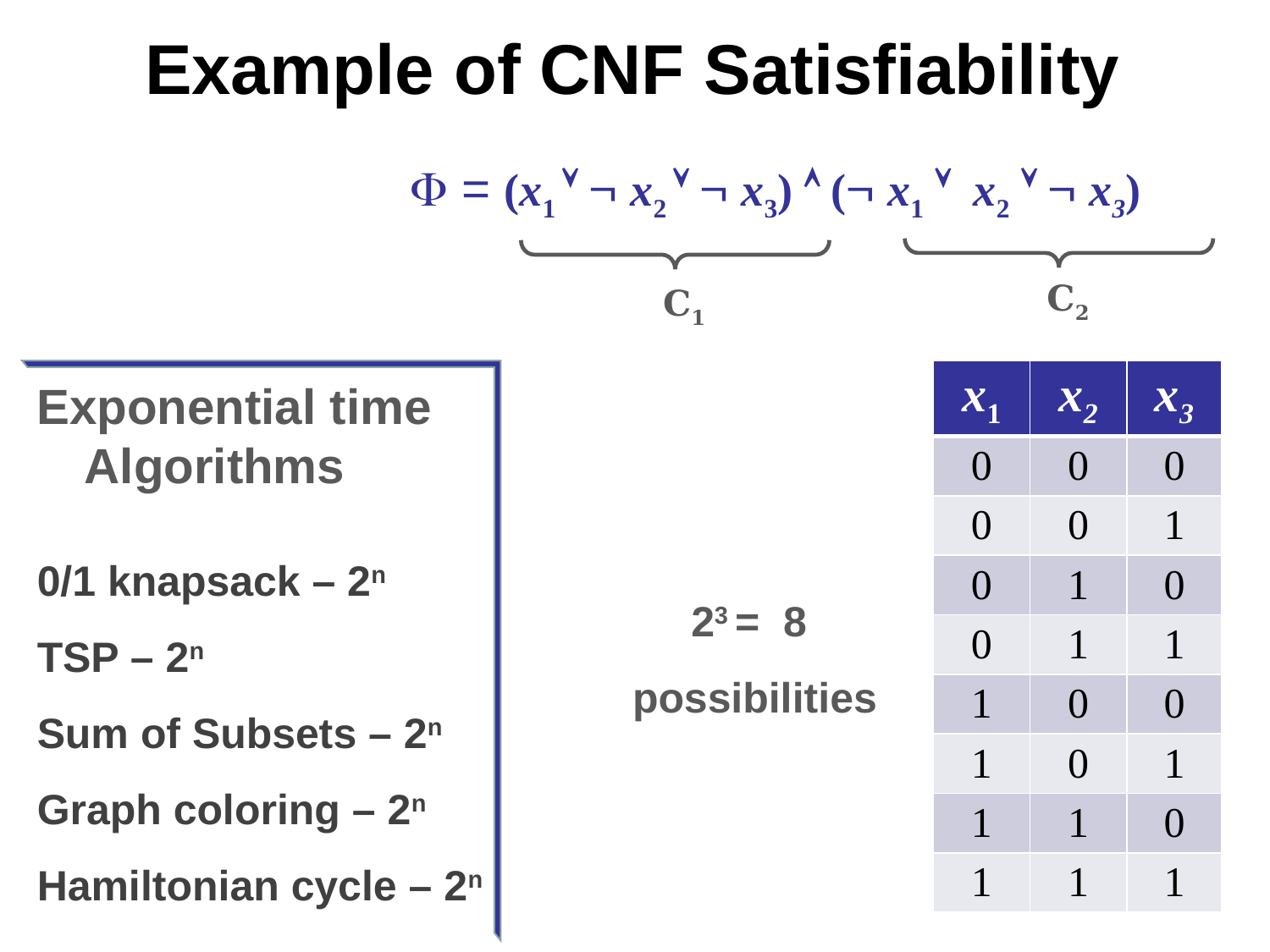

# Example of CNF Satisfiability

	Φ = (x1 ∨ ¬ x2 ∨ ¬ x3) ∧ (¬ x1 ∨  x2 ∨ ¬ x3)
C2
C1

| x1 | x2 | x3 |
| --- | --- | --- |
| 0 | 0 | 0 |
| 0 | 0 | 1 |
| 0 | 1 | 0 |
| 0 | 1 | 1 |
| 1 | 0 | 0 |
| 1 | 0 | 1 |
| 1 | 1 | 0 |
| 1 | 1 | 1 |
Exponential time
Algorithms

0/1 knapsack – 2n
TSP – 2n
Sum of Subsets – 2n
Graph coloring – 2n
Hamiltonian cycle – 2n
23 =  8
possibilities